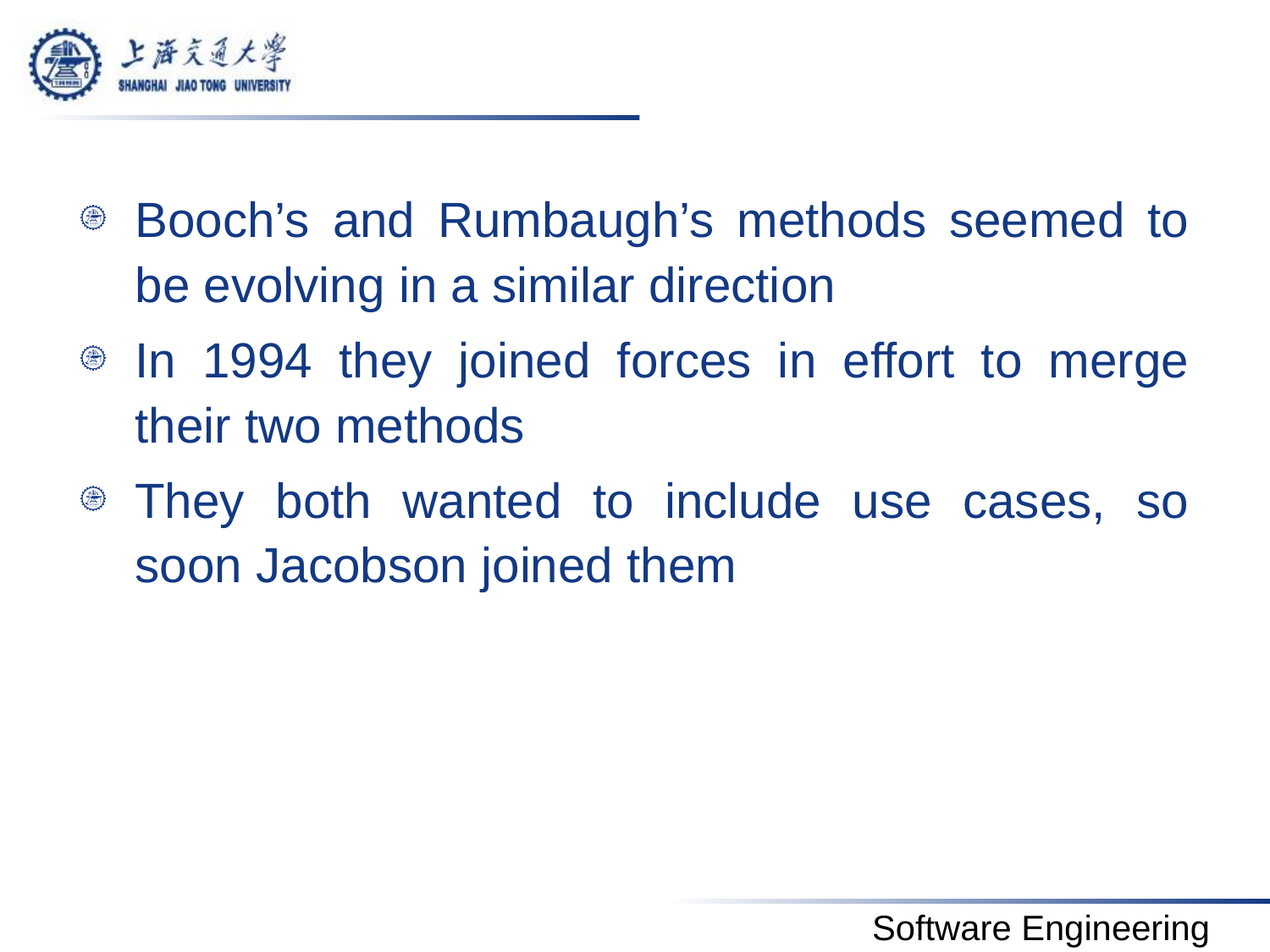

#
Booch’s and Rumbaugh’s methods seemed to be evolving in a similar direction
In 1994 they joined forces in effort to merge their two methods
They both wanted to include use cases, so soon Jacobson joined them